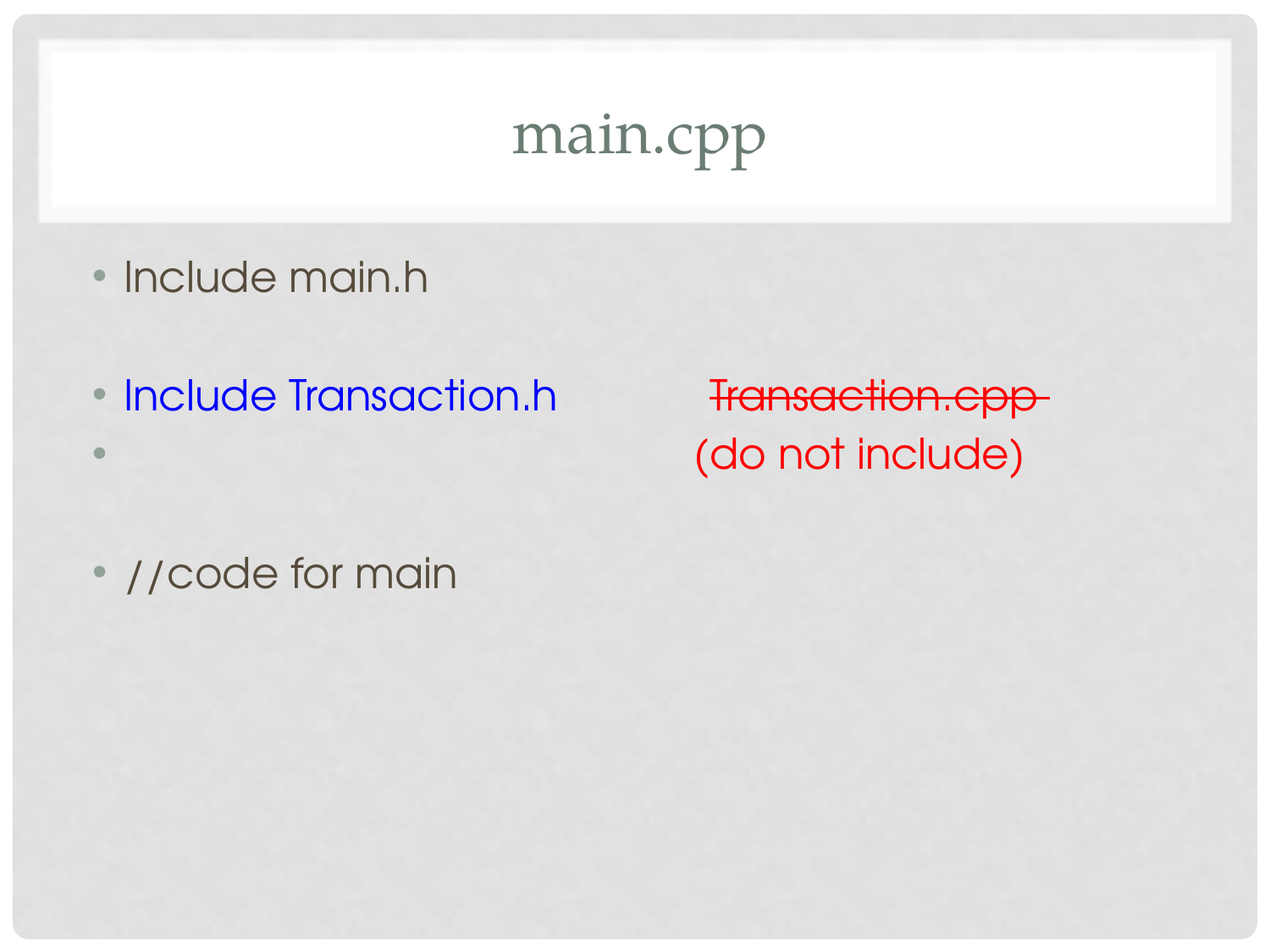

# main.cpp
Include main.h

Include Transaction.h             Transaction.cpp
                                                 (do not include)

//code for main